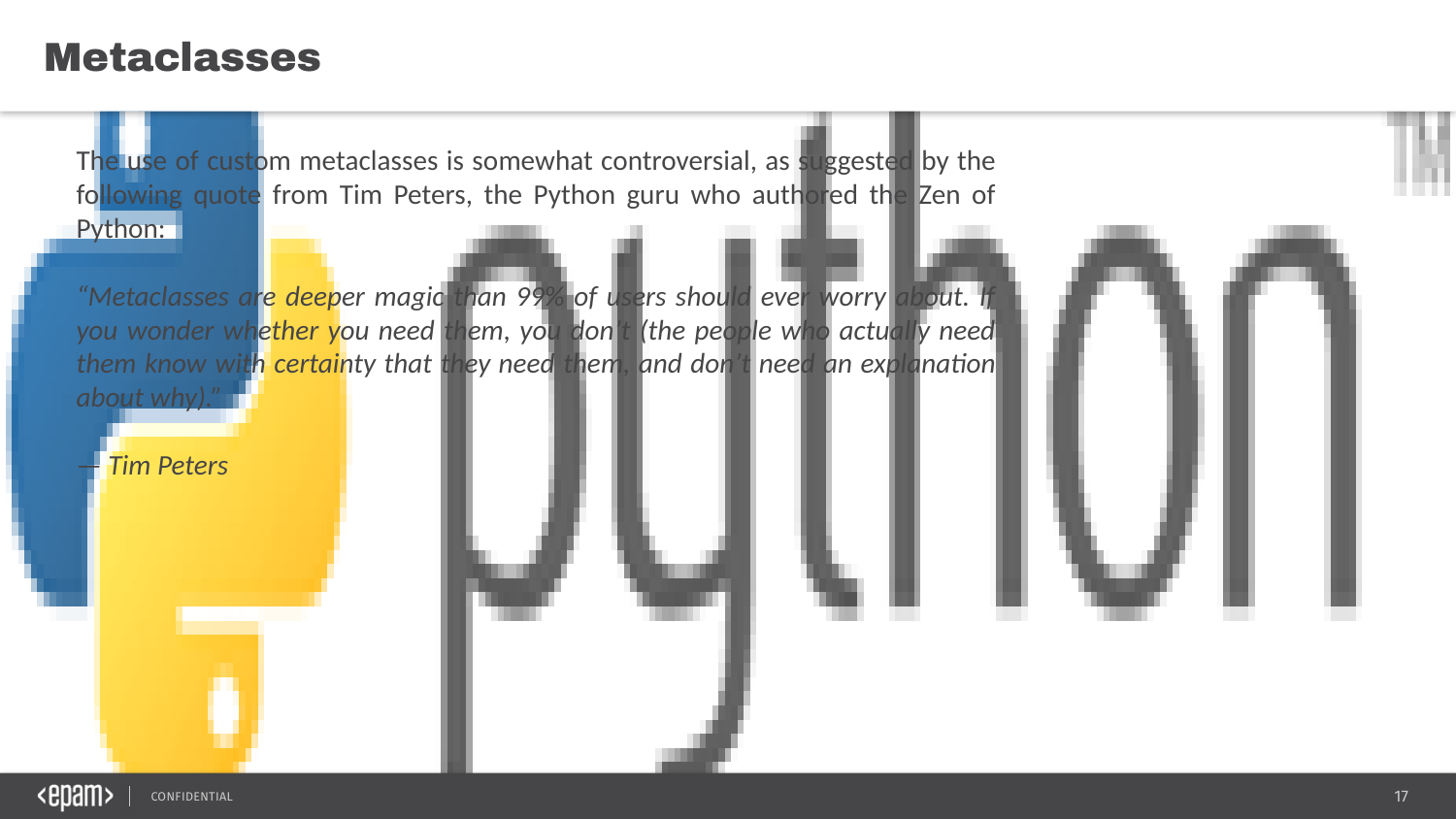

Metaclasses
The use of custom metaclasses is somewhat controversial, as suggested by the following quote from Tim Peters, the Python guru who authored the Zen of Python:

“Metaclasses are deeper magic than 99% of users should ever worry about. If you wonder whether you need them, you don’t (the people who actually need them know with certainty that they need them, and don’t need an explanation about why).”

— Tim Peters